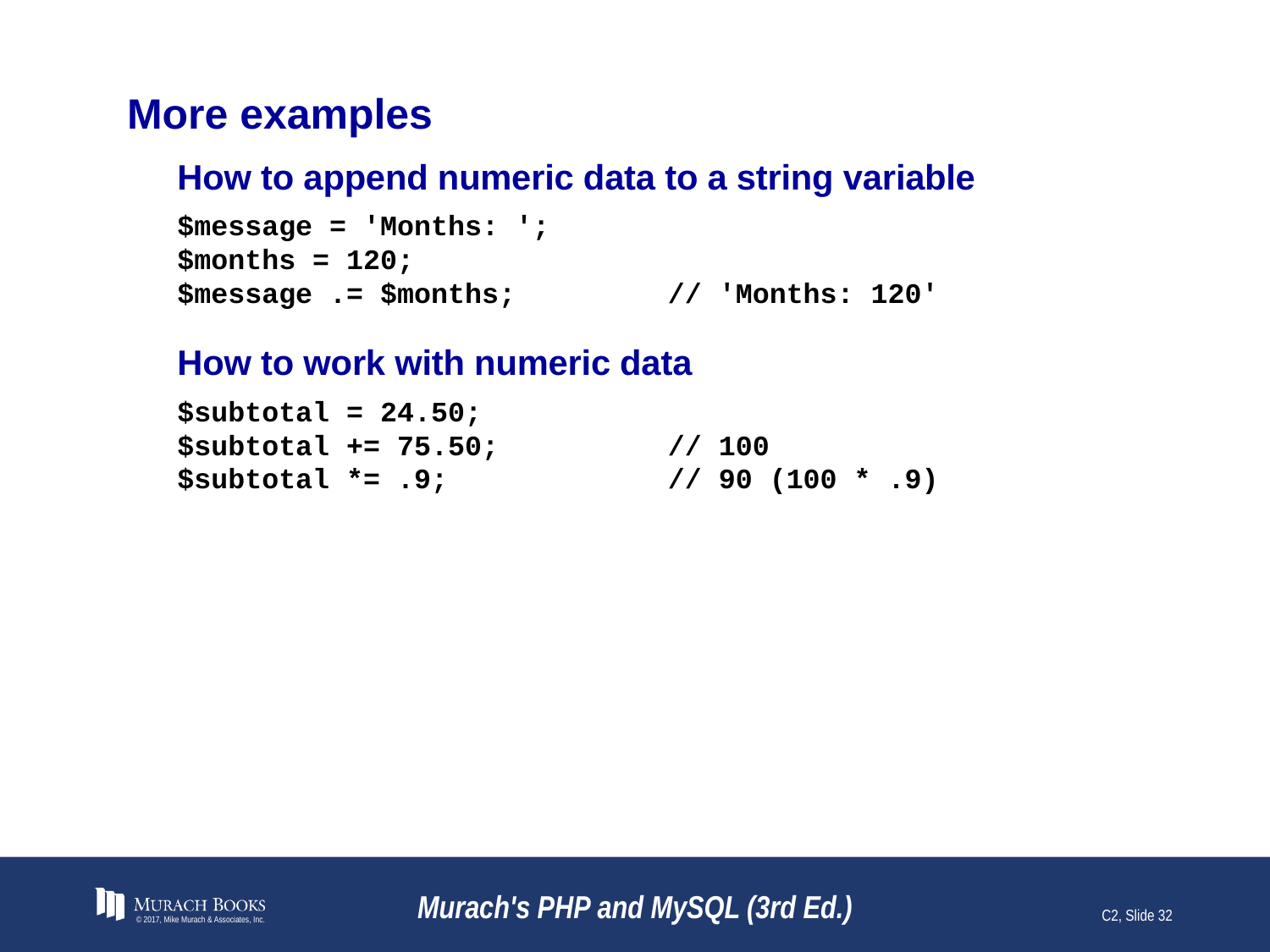

# More examples
How to append numeric data to a string variable
$message = 'Months: ';
$months = 120;
$message .= $months;         // 'Months: 120'
How to work with numeric data
$subtotal = 24.50;
$subtotal += 75.50;          // 100
$subtotal *= .9;             // 90 (100 * .9)

© 2017, Mike Murach & Associates, Inc.
Murach's PHP and MySQL (3rd Ed.)

C2, Slide 32